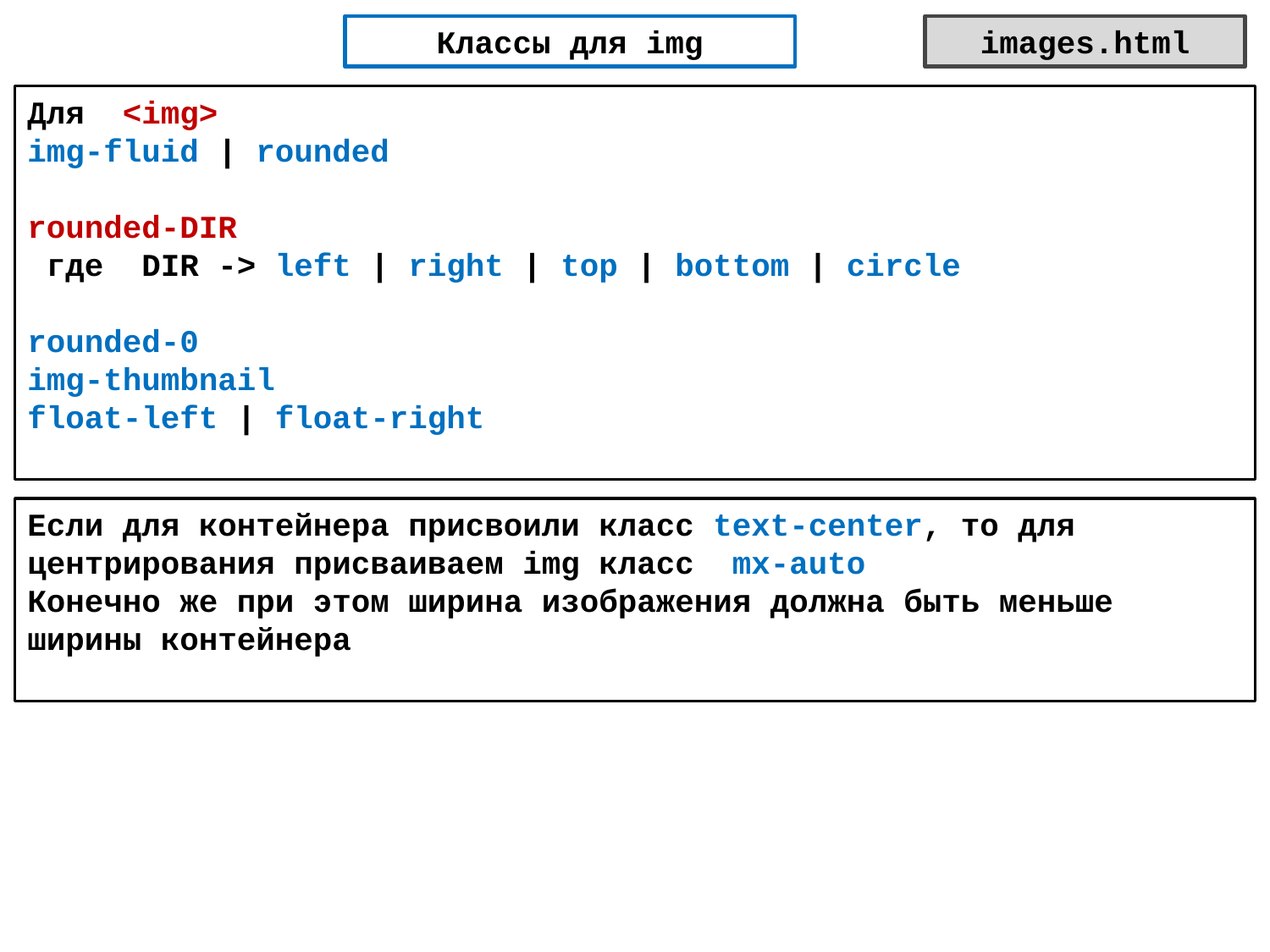

Классы для img
images.html
Для  <img>
img-fluid | rounded

rounded-DIR
 где  DIR -> left | right | top | bottom | circle

rounded-0
img-thumbnail
float-left | float-right

Если для контейнера присвоили класс text-center, то для центрирования присваиваем img класс  mx-auto
Конечно же при этом ширина изображения должна быть меньше
ширины контейнера